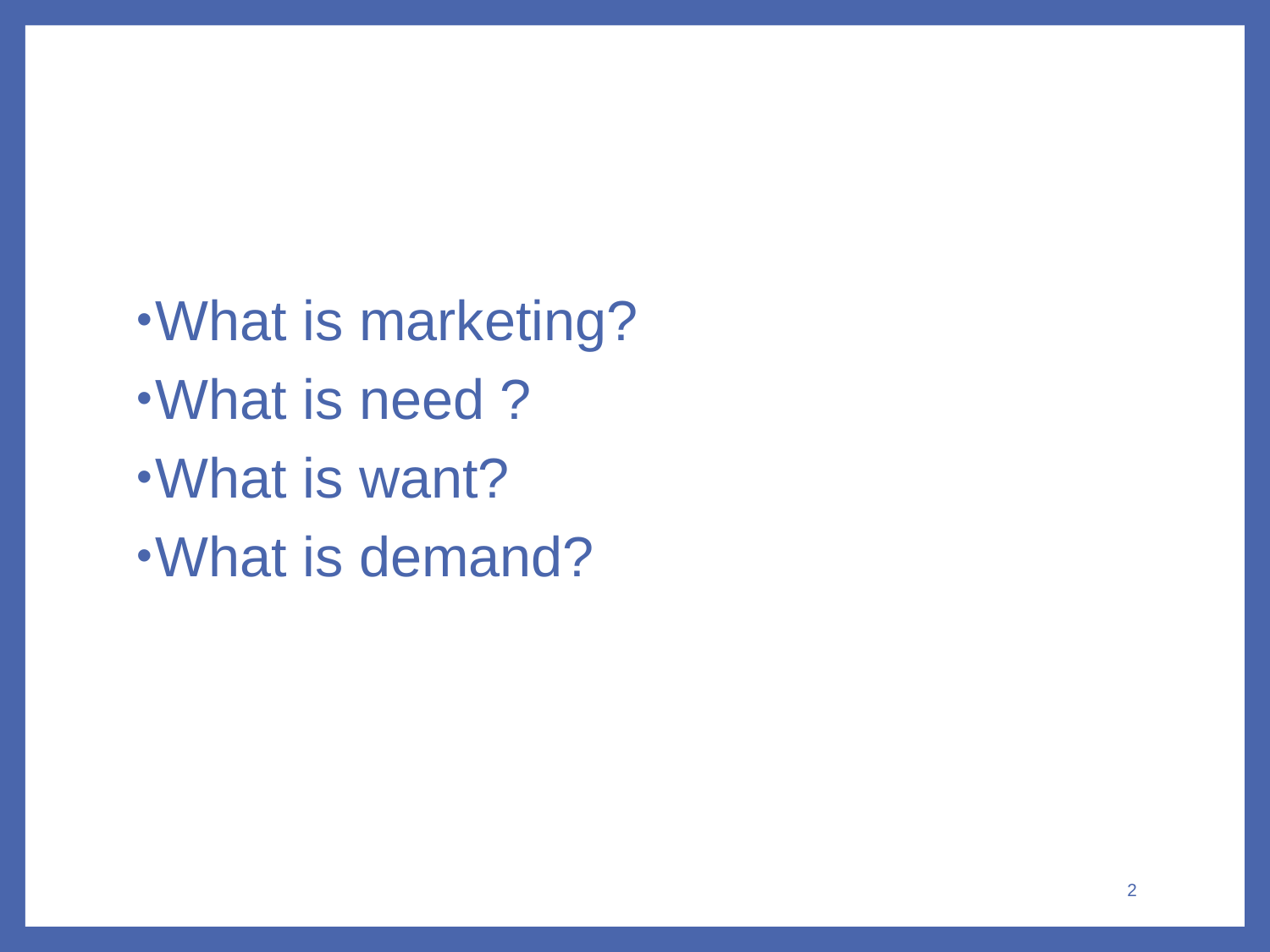

#
What is marketing?
What is need ?
What is want?
What is demand?
2